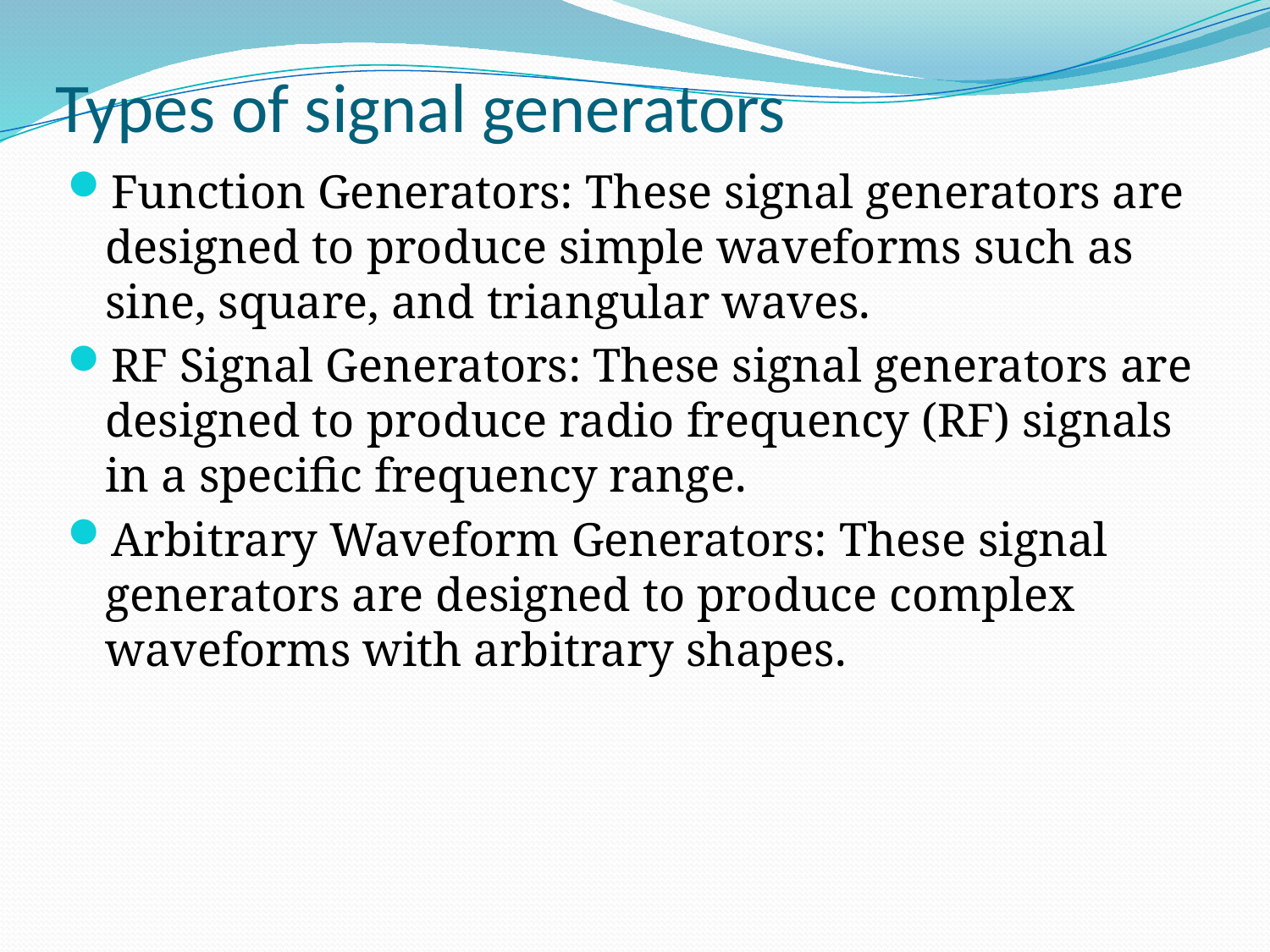

# Types of signal generators
Function Generators: These signal generators are designed to produce simple waveforms such as sine, square, and triangular waves.
RF Signal Generators: These signal generators are designed to produce radio frequency (RF) signals in a specific frequency range.
Arbitrary Waveform Generators: These signal generators are designed to produce complex waveforms with arbitrary shapes.